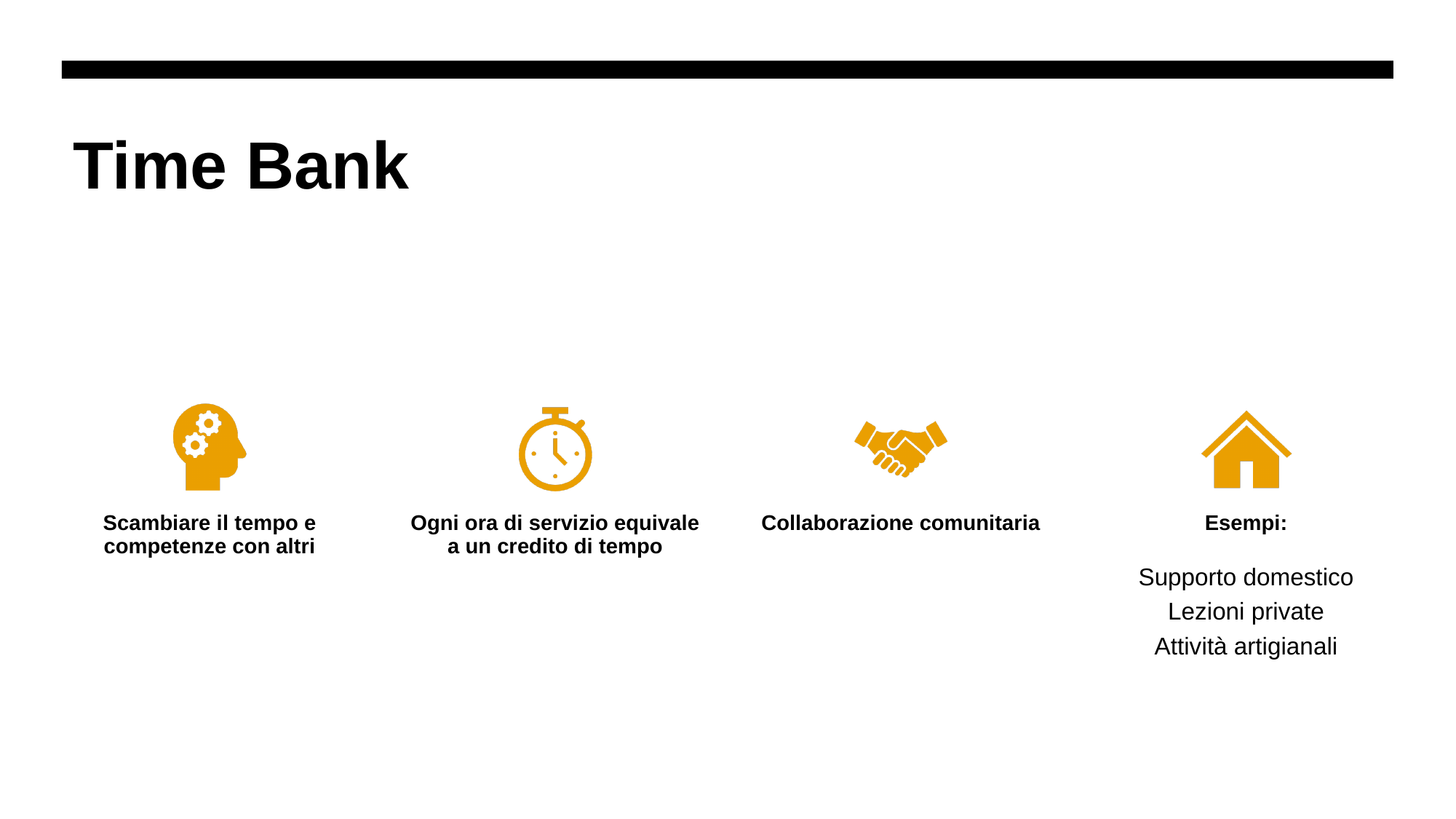

# Time Bank
Scambiare il tempo e competenze con altri
Ogni ora di servizio equivale a un credito di tempo
Collaborazione comunitaria
Esempi:
Supporto domestico
Lezioni private
Attività artigianali